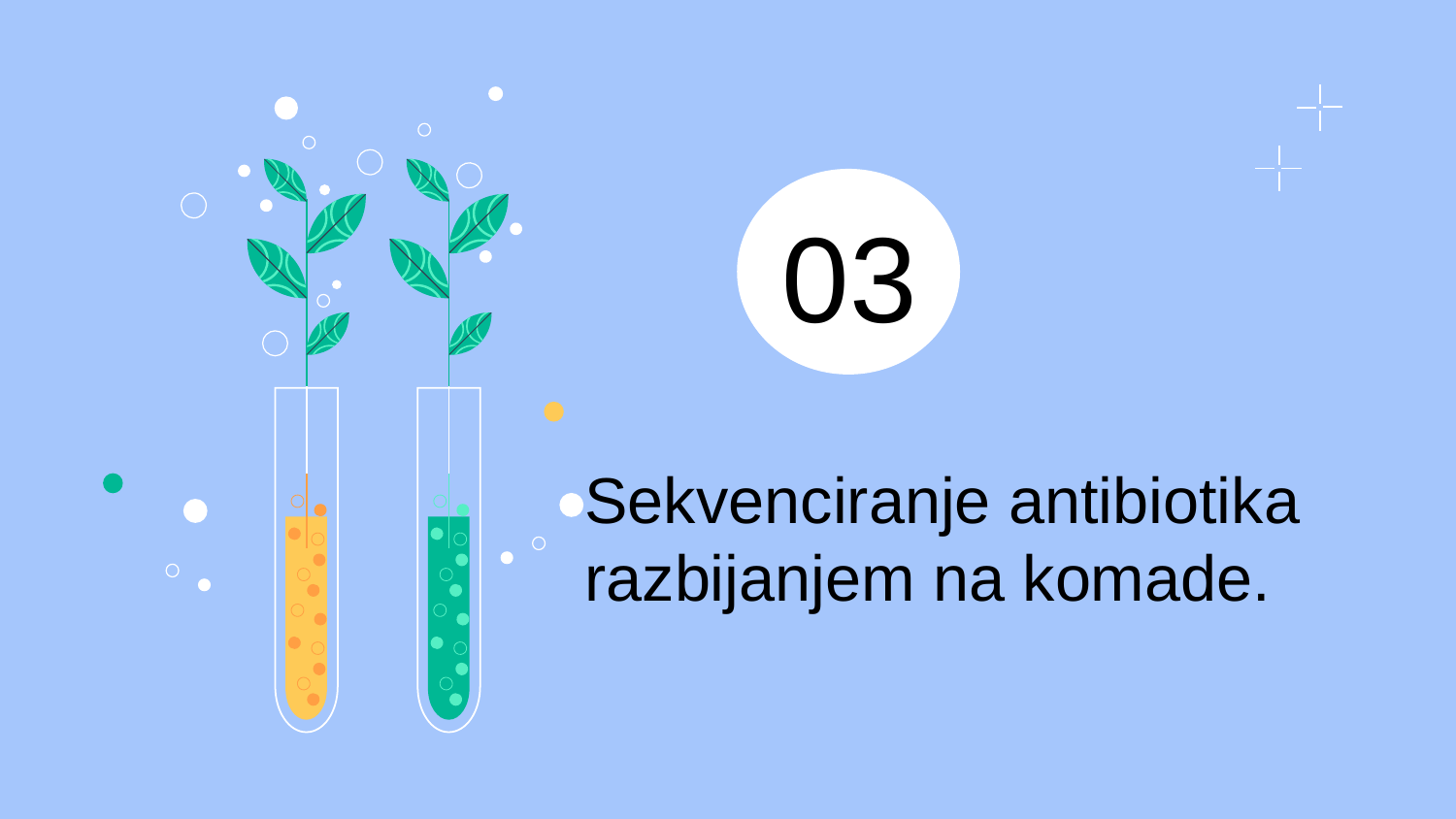

03
# Sekvenciranje antibiotika razbijanjem na komade.